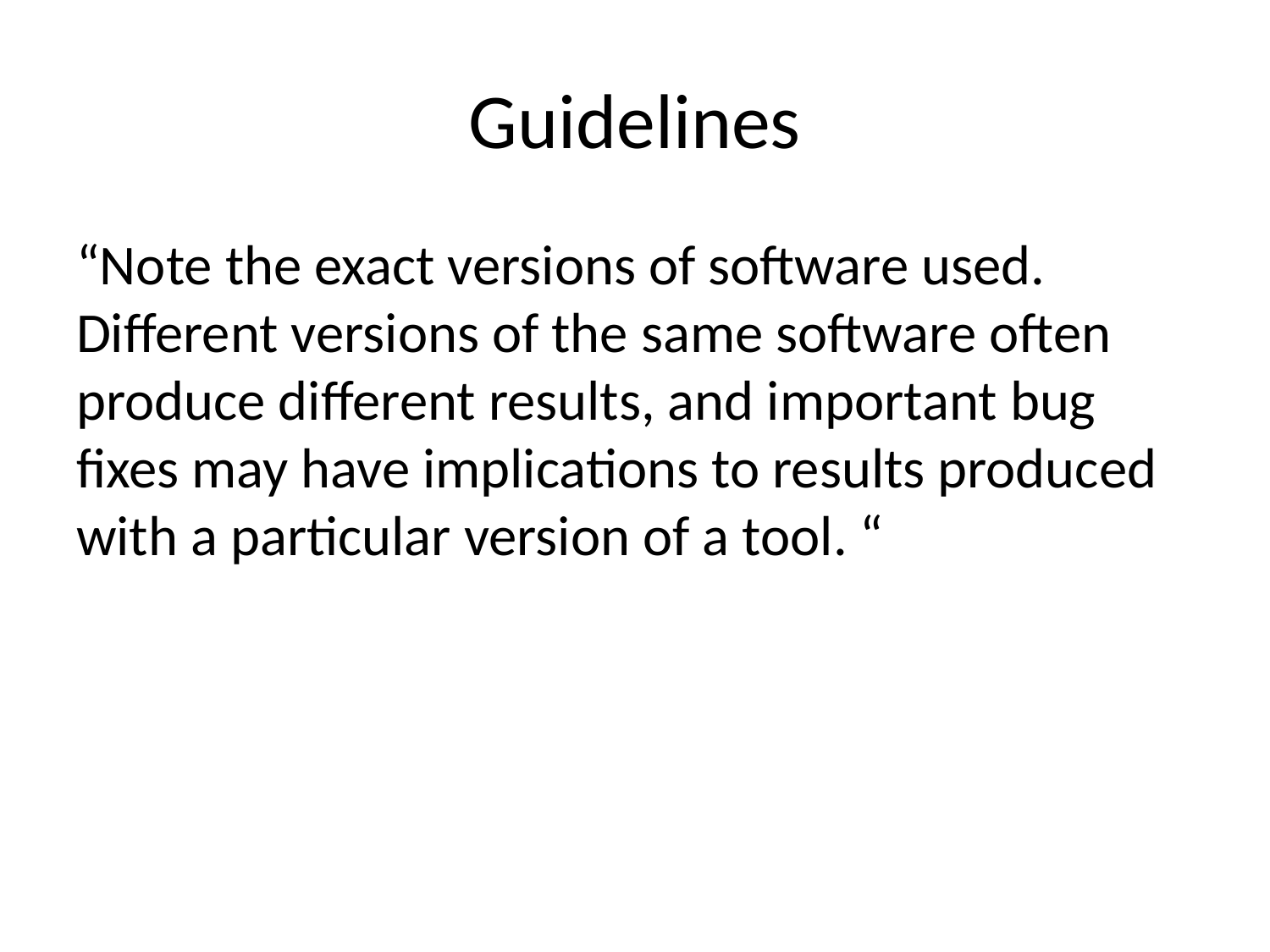

# Guidelines
“Note the exact versions of software used. Different versions of the same software often produce different results, and important bug fixes may have implications to results produced with a particular version of a tool. “